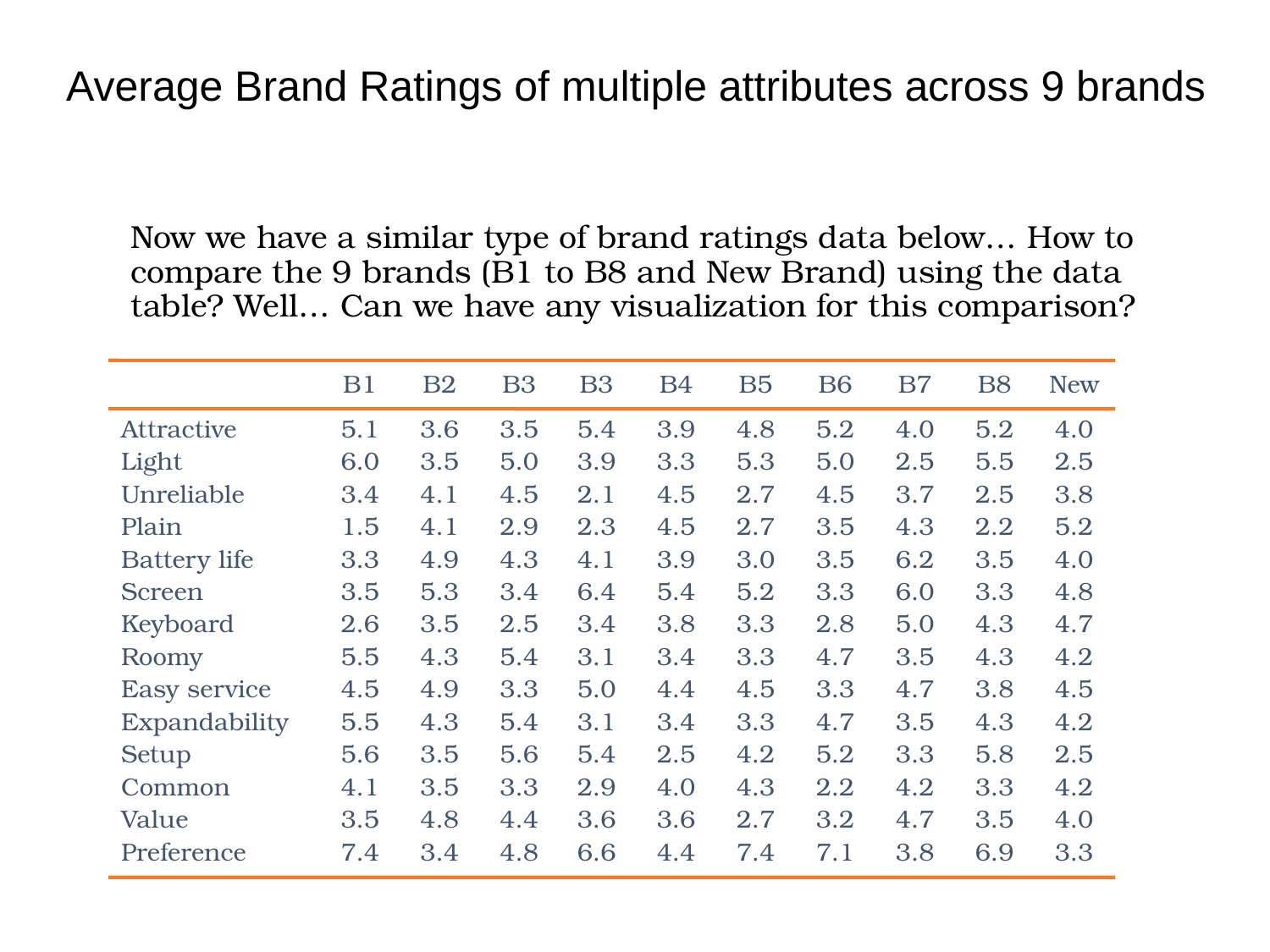

# Average Brand Ratings of multiple attributes across 9 brands
Now we have a similar type of brand ratings data below… How to compare the 9 brands (B1 to B8 and New Brand) using the data table? Well… Can we have any visualization for this comparison?
	B1	B2	B3	B3	B4	B5	B6	B7	B8	New
Attractive	5.1	3.6	3.5	5.4	3.9	4.8	5.2	4.0	5.2	4.0
Light	6.0	3.5	5.0	3.9	3.3	5.3	5.0	2.5	5.5	2.5
Unreliable	3.4	4.1	4.5	2.1	4.5	2.7	4.5	3.7	2.5	3.8
Plain	1.5	4.1	2.9	2.3	4.5	2.7	3.5	4.3	2.2	5.2
Battery life	3.3	4.9	4.3	4.1	3.9	3.0	3.5	6.2	3.5	4.0
Screen	3.5	5.3	3.4	6.4	5.4	5.2	3.3	6.0	3.3	4.8
Keyboard	2.6	3.5	2.5	3.4	3.8	3.3	2.8	5.0	4.3	4.7
Roomy	5.5	4.3	5.4	3.1	3.4	3.3	4.7	3.5	4.3	4.2
Easy service	4.5	4.9	3.3	5.0	4.4	4.5	3.3	4.7	3.8	4.5
Expandability	5.5	4.3	5.4	3.1	3.4	3.3	4.7	3.5	4.3	4.2
Setup	5.6	3.5	5.6	5.4	2.5	4.2	5.2	3.3	5.8	2.5
Common	4.1	3.5	3.3	2.9	4.0	4.3	2.2	4.2	3.3	4.2
Value	3.5	4.8	4.4	3.6	3.6	2.7	3.2	4.7	3.5	4.0
Preference	7.4	3.4	4.8	6.6	4.4	7.4	7.1	3.8	6.9	3.3